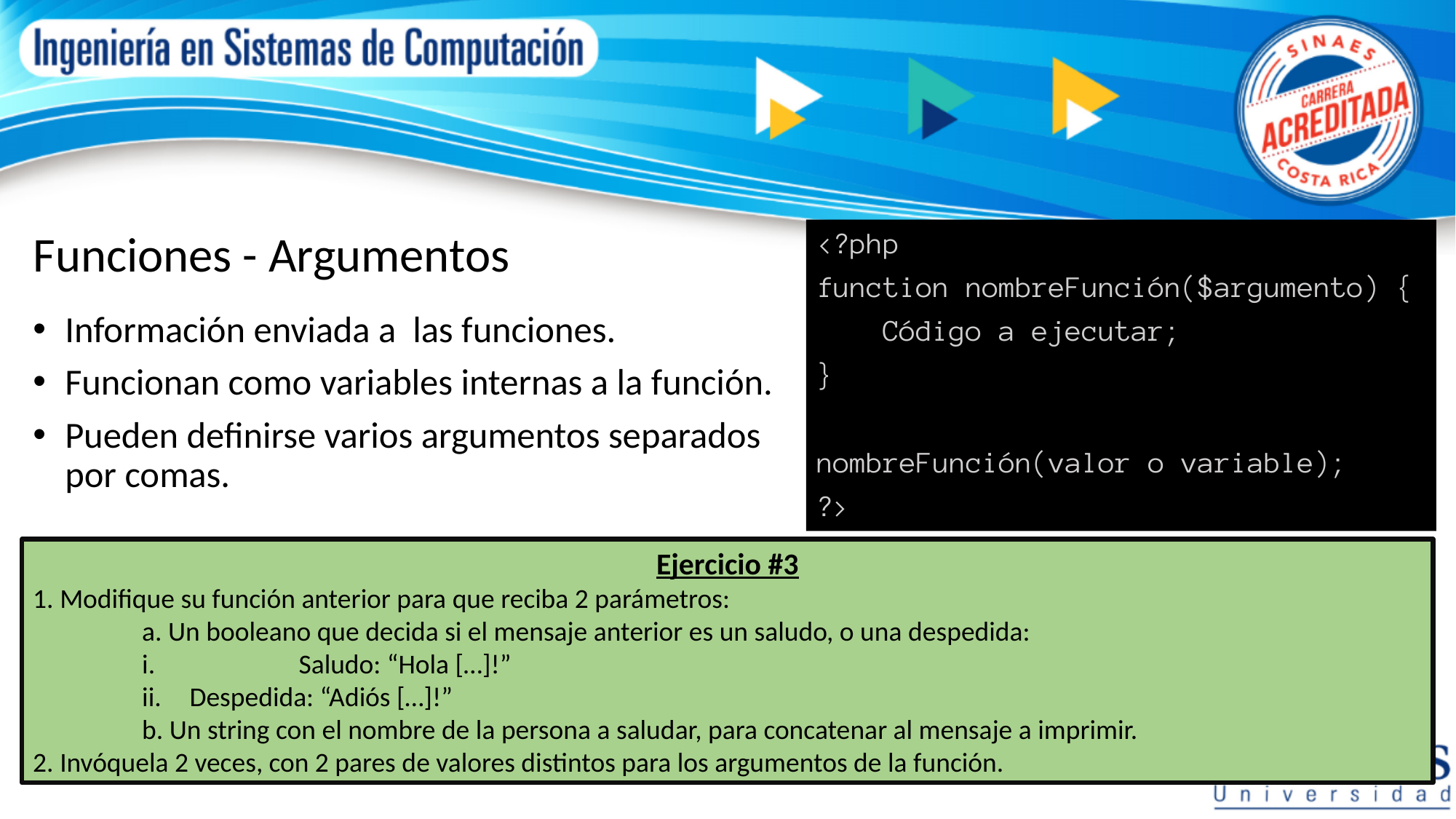

# Funciones - Argumentos
<?php
function nombreFunción($argumento) {
    Código a ejecutar;
}

nombreFunción(valor o variable);
?>
Información enviada a  las funciones.
Funcionan como variables internas a la función.
Pueden definirse varios argumentos separados por comas.
Ejercicio #3
1. Modifique su función anterior para que reciba 2 parámetros:
	a. Un booleano que decida si el mensaje anterior es un saludo, o una despedida:
	Saludo: “Hola […]!”
Despedida: “Adiós […]!”
	b. Un string con el nombre de la persona a saludar, para concatenar al mensaje a imprimir.
2. Invóquela 2 veces, con 2 pares de valores distintos para los argumentos de la función.